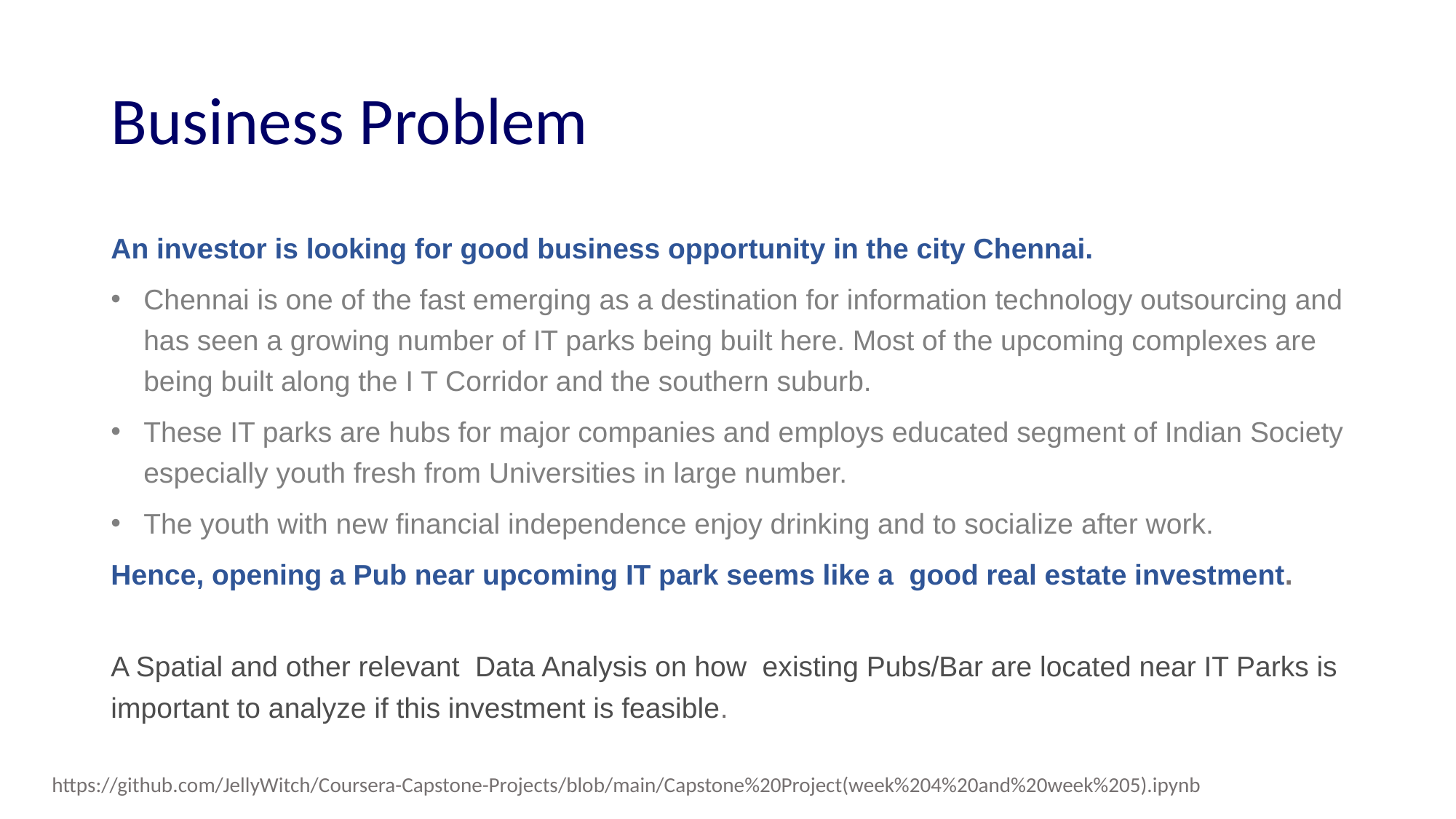

# Business Problem
An investor is looking for good business opportunity in the city Chennai.
Chennai is one of the fast emerging as a destination for information technology outsourcing and has seen a growing number of IT parks being built here. Most of the upcoming complexes are being built along the I T Corridor and the southern suburb.
These IT parks are hubs for major companies and employs educated segment of Indian Society especially youth fresh from Universities in large number.
The youth with new financial independence enjoy drinking and to socialize after work.
Hence, opening a Pub near upcoming IT park seems like a  good real estate investment.
A Spatial and other relevant  Data Analysis on how  existing Pubs/Bar are located near IT Parks is important to analyze if this investment is feasible.